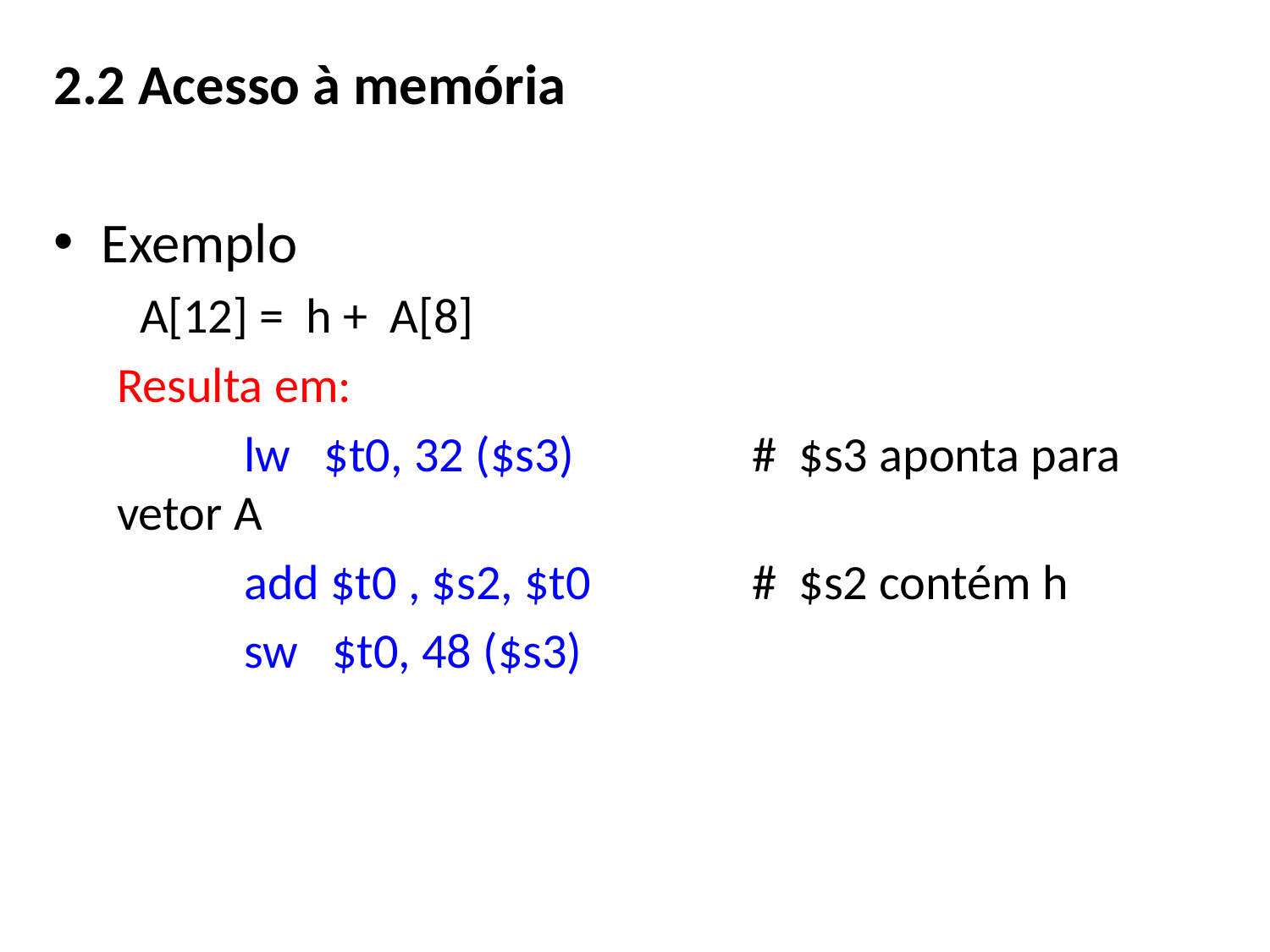

2.2 Acesso à memória

Exemplo
  A[12] =  h +  A[8]
Resulta em:
	lw   $t0, 32 ($s3)		#  $s3 aponta para vetor A
	add $t0 , $s2, $t0 		#  $s2 contém h
	sw   $t0, 48 ($s3)